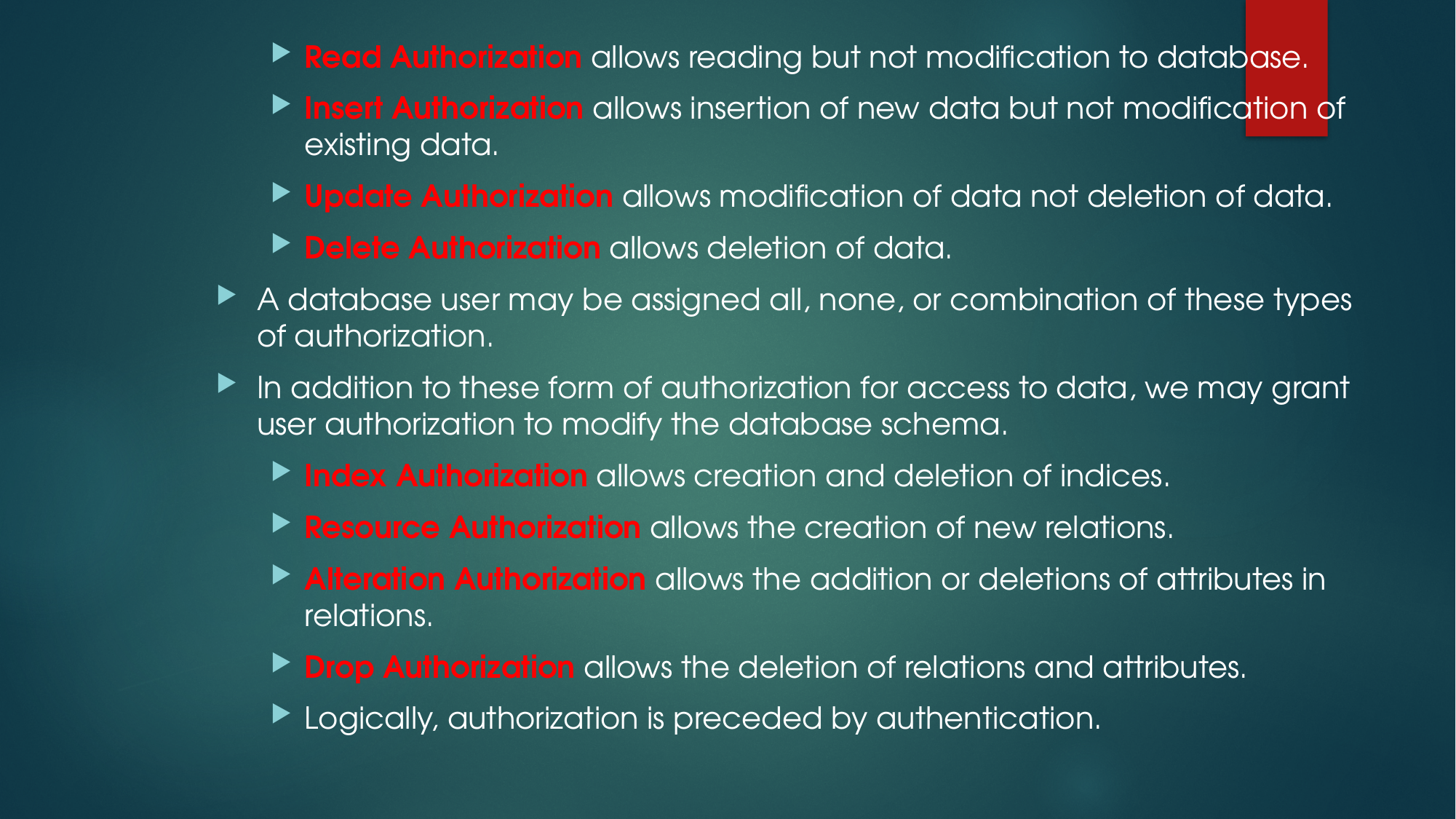

Read Authorization allows reading but not modification to database.
Insert Authorization allows insertion of new data but not modification of existing data.
Update Authorization allows modification of data not deletion of data.
Delete Authorization allows deletion of data.
A database user may be assigned all, none, or combination of these types of authorization.
In addition to these form of authorization for access to data, we may grant user authorization to modify the database schema.
Index Authorization allows creation and deletion of indices.
Resource Authorization allows the creation of new relations.
Alteration Authorization allows the addition or deletions of attributes in relations.
Drop Authorization allows the deletion of relations and attributes.
Logically, authorization is preceded by authentication.